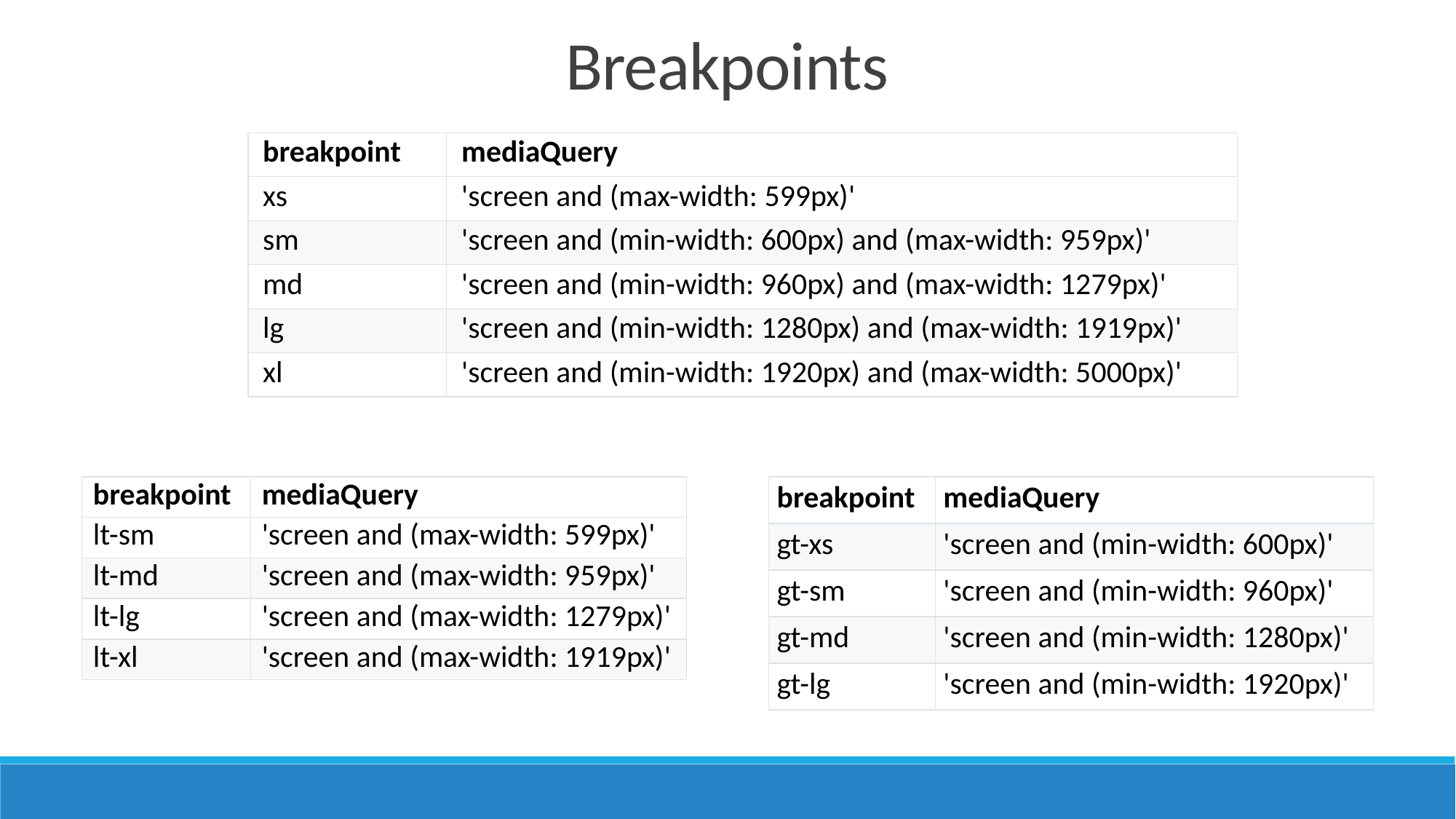

Breakpoints
| breakpoint | mediaQuery |
| --- | --- |
| xs | 'screen and (max-width: 599px)' |
| sm | 'screen and (min-width: 600px) and (max-width: 959px)' |
| md | 'screen and (min-width: 960px) and (max-width: 1279px)' |
| lg | 'screen and (min-width: 1280px) and (max-width: 1919px)' |
| xl | 'screen and (min-width: 1920px) and (max-width: 5000px)' |
| breakpoint | mediaQuery |
| --- | --- |
| lt-sm | 'screen and (max-width: 599px)' |
| lt-md | 'screen and (max-width: 959px)' |
| lt-lg | 'screen and (max-width: 1279px)' |
| lt-xl | 'screen and (max-width: 1919px)' |
| breakpoint | mediaQuery |
| --- | --- |
| gt-xs | 'screen and (min-width: 600px)' |
| gt-sm | 'screen and (min-width: 960px)' |
| gt-md | 'screen and (min-width: 1280px)' |
| gt-lg | 'screen and (min-width: 1920px)' |